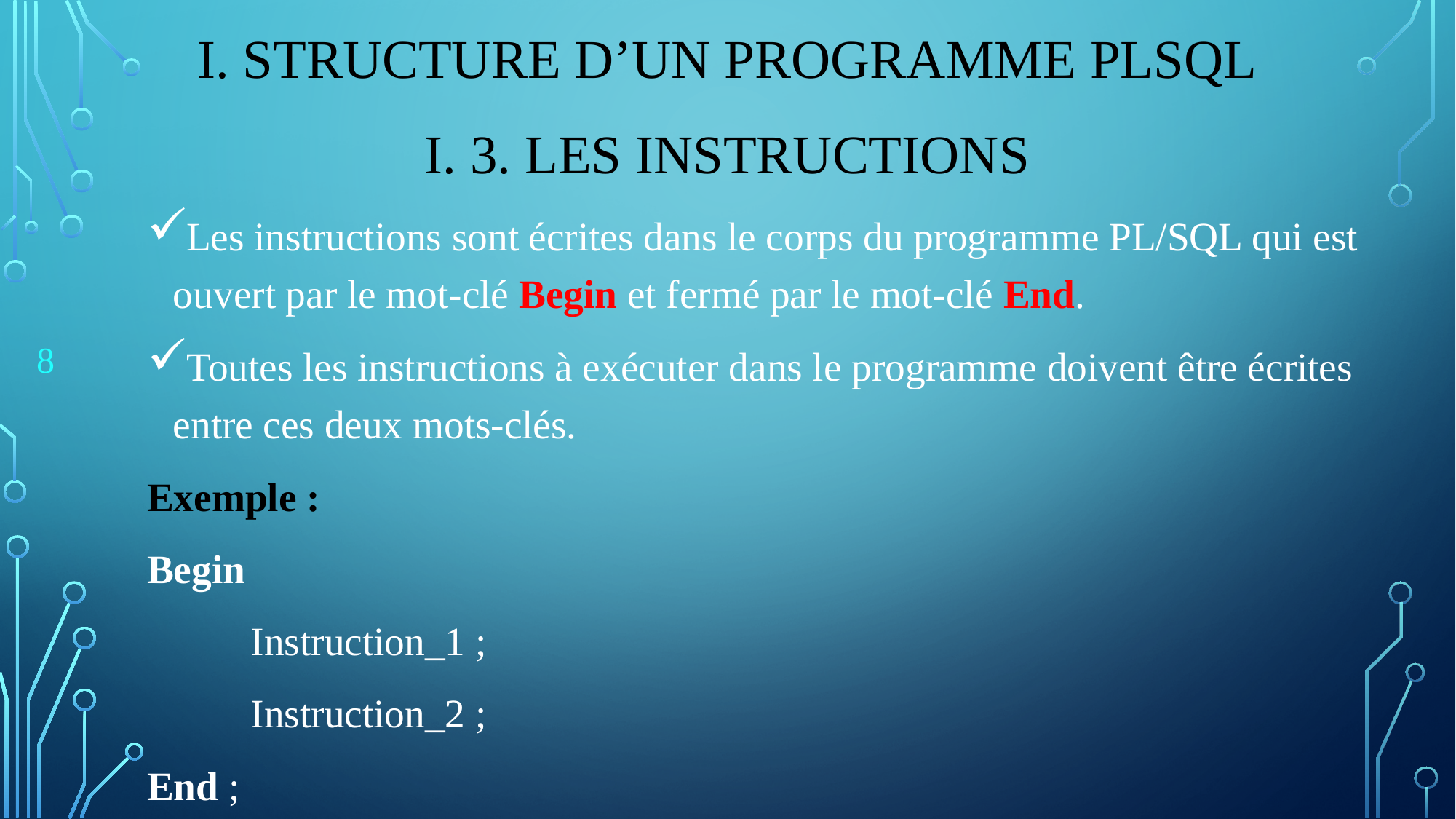

# I. Structure d’un Programme PLSQL
I. 3. LES Instructions
Les instructions sont écrites dans le corps du programme PL/SQL qui est ouvert par le mot-clé Begin et fermé par le mot-clé End.
Toutes les instructions à exécuter dans le programme doivent être écrites entre ces deux mots-clés.
Exemple :
Begin
	Instruction_1 ;
	Instruction_2 ;
End ;
8